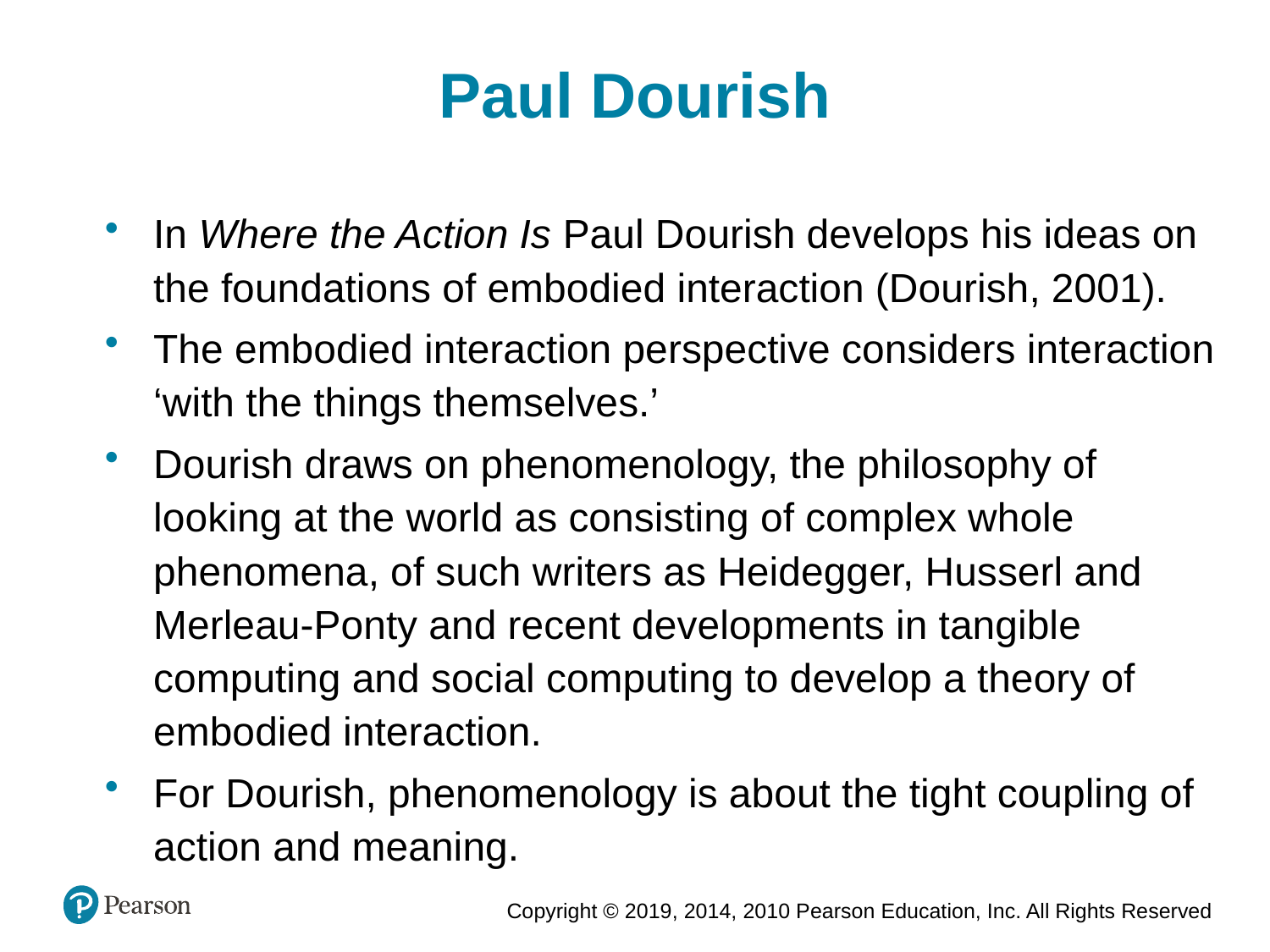

Paul Dourish
In Where the Action Is Paul Dourish develops his ideas on the foundations of embodied interaction (Dourish, 2001).
The embodied interaction perspective considers interaction ‘with the things themselves.’
Dourish draws on phenomenology, the philosophy of looking at the world as consisting of complex whole phenomena, of such writers as Heidegger, Husserl and Merleau-Ponty and recent developments in tangible computing and social computing to develop a theory of embodied interaction.
For Dourish, phenomenology is about the tight coupling of action and meaning.